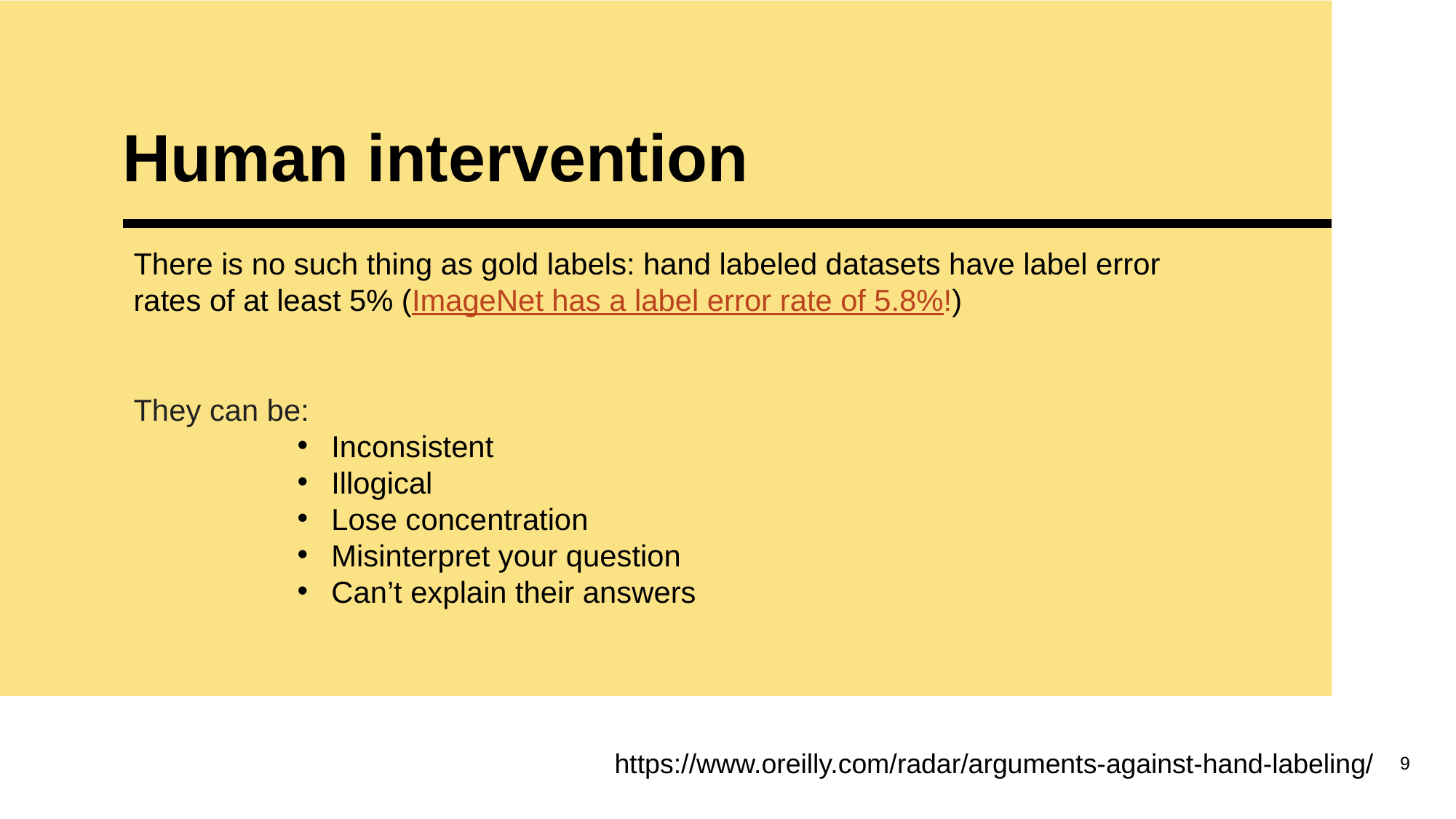

# Human intervention
There is no such thing as gold labels: hand labeled datasets have label error rates of at least 5% (ImageNet has a label error rate of 5.8%!)

They can be:
Inconsistent
Illogical
Lose concentration
Misinterpret your question
Can’t explain their answers

https://www.oreilly.com/radar/arguments-against-hand-labeling/
9